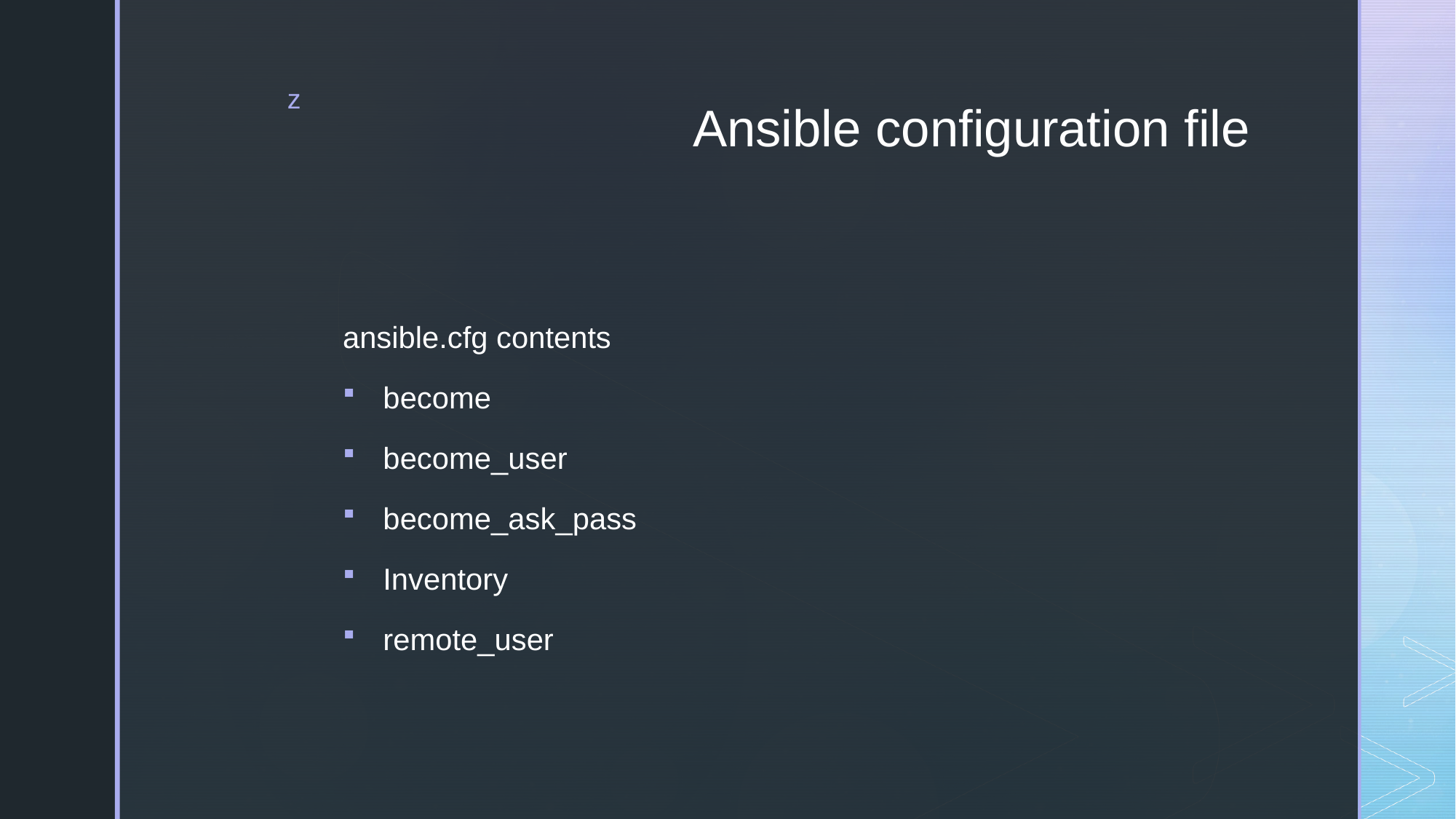

# Ansible configuration file
ansible.cfg contents
become
become_user
become_ask_pass
Inventory
remote_user